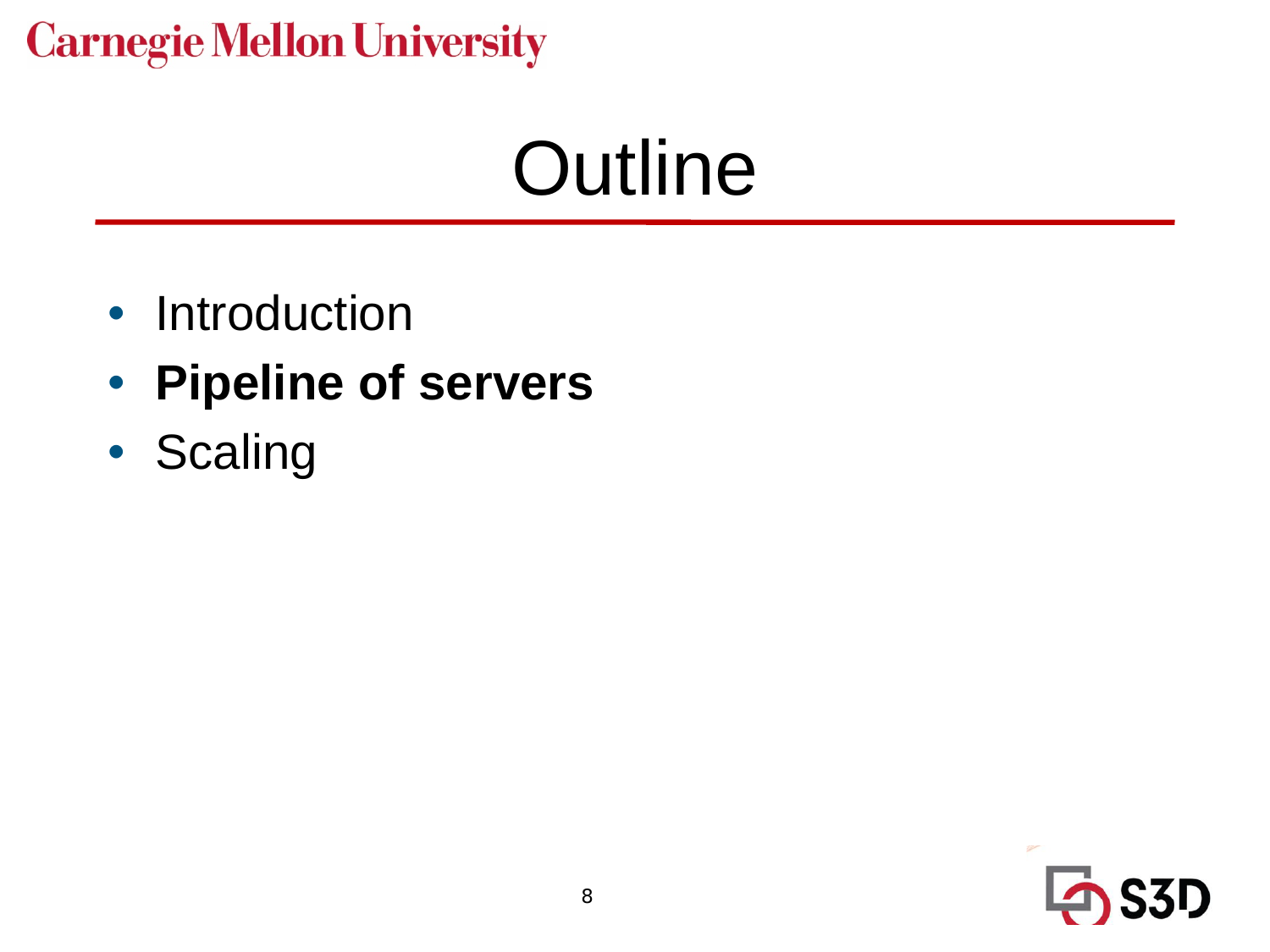

# Outline
Introduction
Pipeline of servers
Scaling